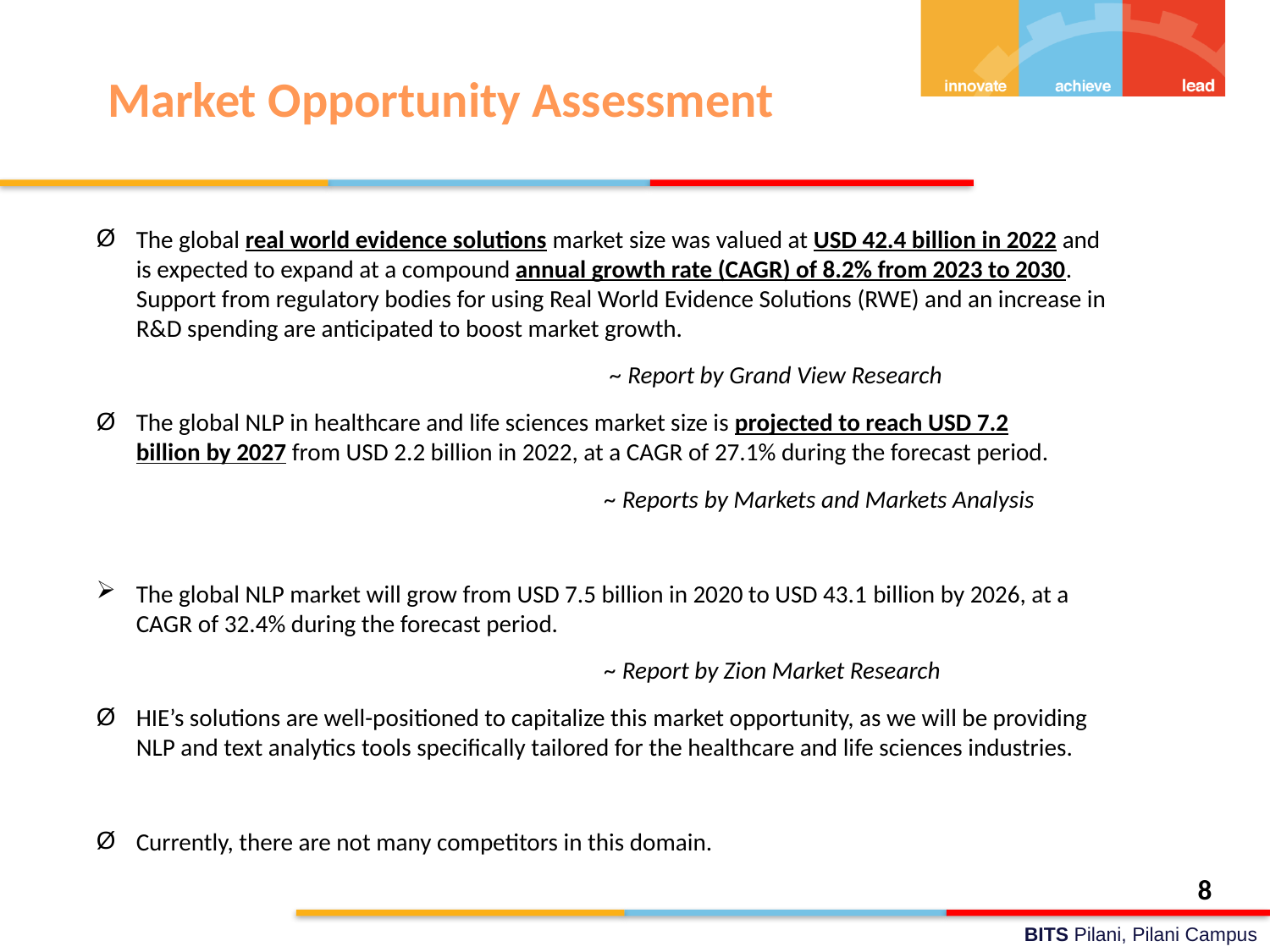

# Market Opportunity Assessment
The global real world evidence solutions market size was valued at USD 42.4 billion in 2022 and is expected to expand at a compound annual growth rate (CAGR) of 8.2% from 2023 to 2030. Support from regulatory bodies for using Real World Evidence Solutions (RWE) and an increase in R&D spending are anticipated to boost market growth.
 ~ Report by Grand View Research
The global NLP in healthcare and life sciences market size is projected to reach USD 7.2 billion by 2027 from USD 2.2 billion in 2022, at a CAGR of 27.1% during the forecast period.
~ Reports by Markets and Markets Analysis

The global NLP market will grow from USD 7.5 billion in 2020 to USD 43.1 billion by 2026, at a CAGR of 32.4% during the forecast period.
~ Report by Zion Market Research
HIE’s solutions are well-positioned to capitalize this market opportunity, as we will be providing NLP and text analytics tools specifically tailored for the healthcare and life sciences industries.

Currently, there are not many competitors in this domain.

8